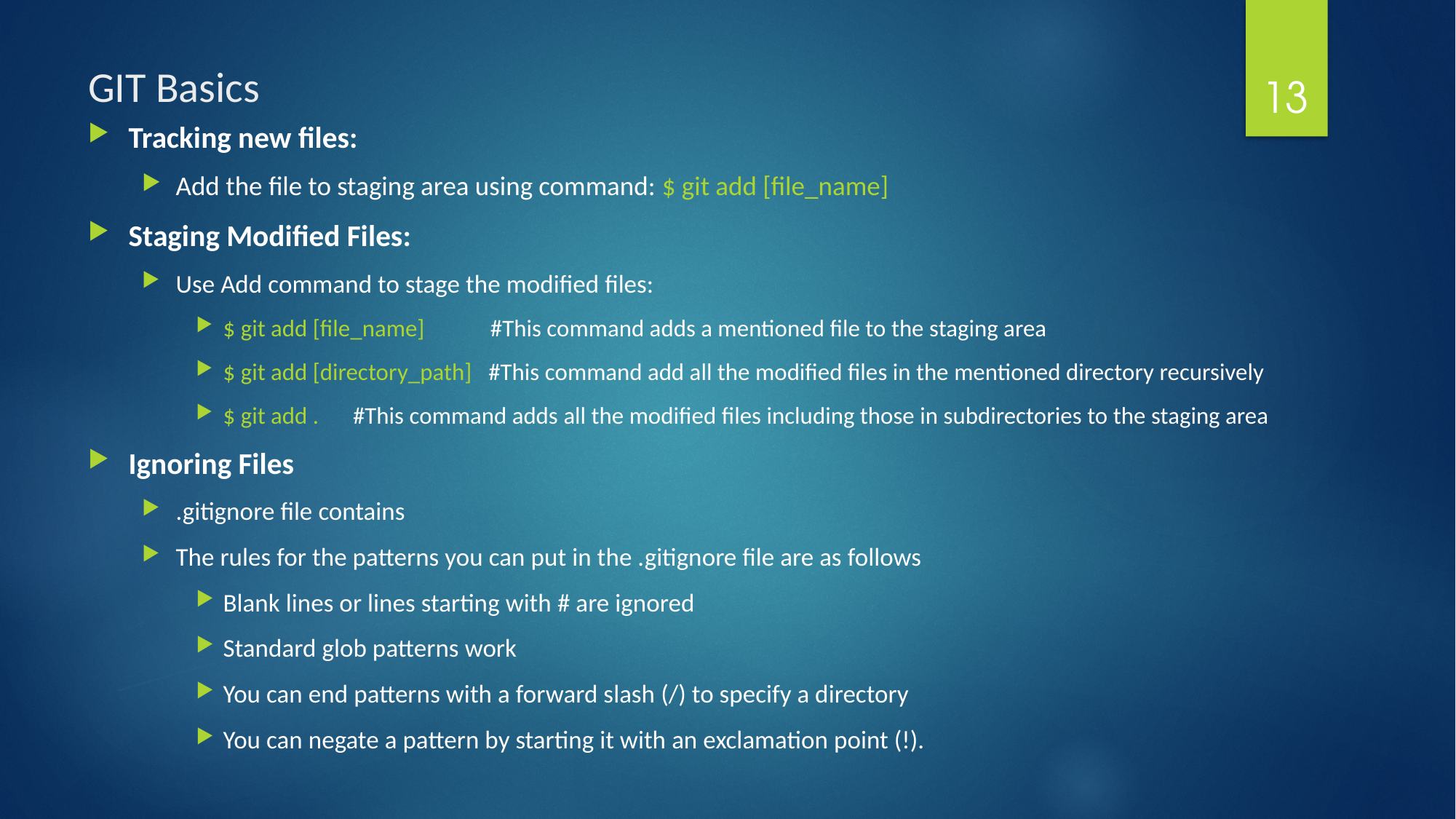

13
# GIT Basics
Tracking new files:
Add the file to staging area using command: $ git add [file_name]
Staging Modified Files:
Use Add command to stage the modified files:
$ git add [file_name]            #This command adds a mentioned file to the staging area
$ git add [directory_path]   #This command add all the modified files in the mentioned directory recursively
$ git add .			    #This command adds all the modified files including those in subdirectories to the staging area
Ignoring Files
.gitignore file contains
The rules for the patterns you can put in the .gitignore file are as follows
Blank lines or lines starting with # are ignored
Standard glob patterns work
You can end patterns with a forward slash (/) to specify a directory
You can negate a pattern by starting it with an exclamation point (!).